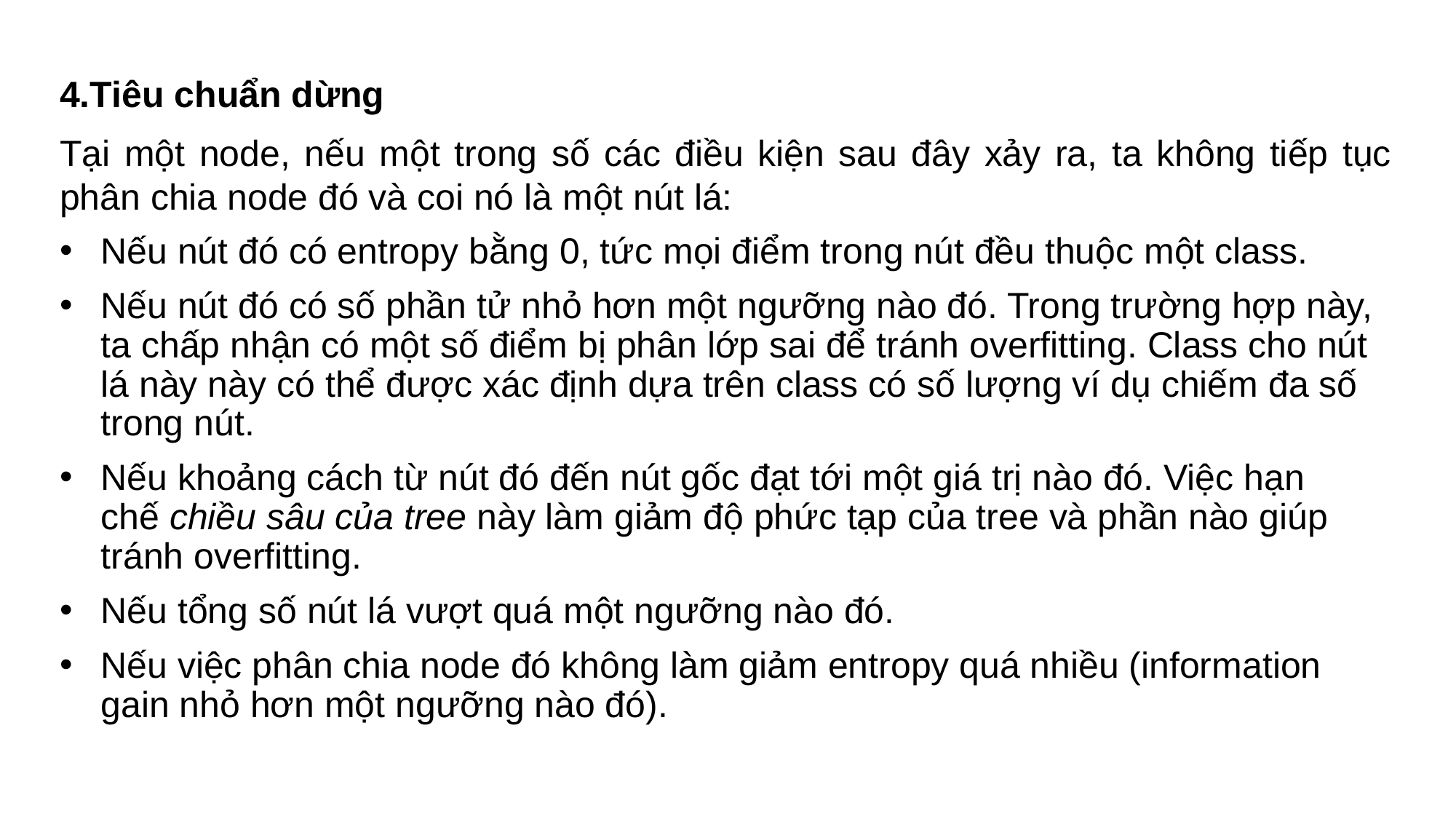

#
4.Tiêu chuẩn dừng
Tại một node, nếu một trong số các điều kiện sau đây xảy ra, ta không tiếp tục phân chia node đó và coi nó là một nút lá:
Nếu nút đó có entropy bằng 0, tức mọi điểm trong nút đều thuộc một class.
Nếu nút đó có số phần tử nhỏ hơn một ngưỡng nào đó. Trong trường hợp này, ta chấp nhận có một số điểm bị phân lớp sai để tránh overfitting. Class cho nút lá này này có thể được xác định dựa trên class có số lượng ví dụ chiếm đa số trong nút.
Nếu khoảng cách từ nút đó đến nút gốc đạt tới một giá trị nào đó. Việc hạn chế chiều sâu của tree này làm giảm độ phức tạp của tree và phần nào giúp tránh overfitting.
Nếu tổng số nút lá vượt quá một ngưỡng nào đó.
Nếu việc phân chia node đó không làm giảm entropy quá nhiều (information gain nhỏ hơn một ngưỡng nào đó).